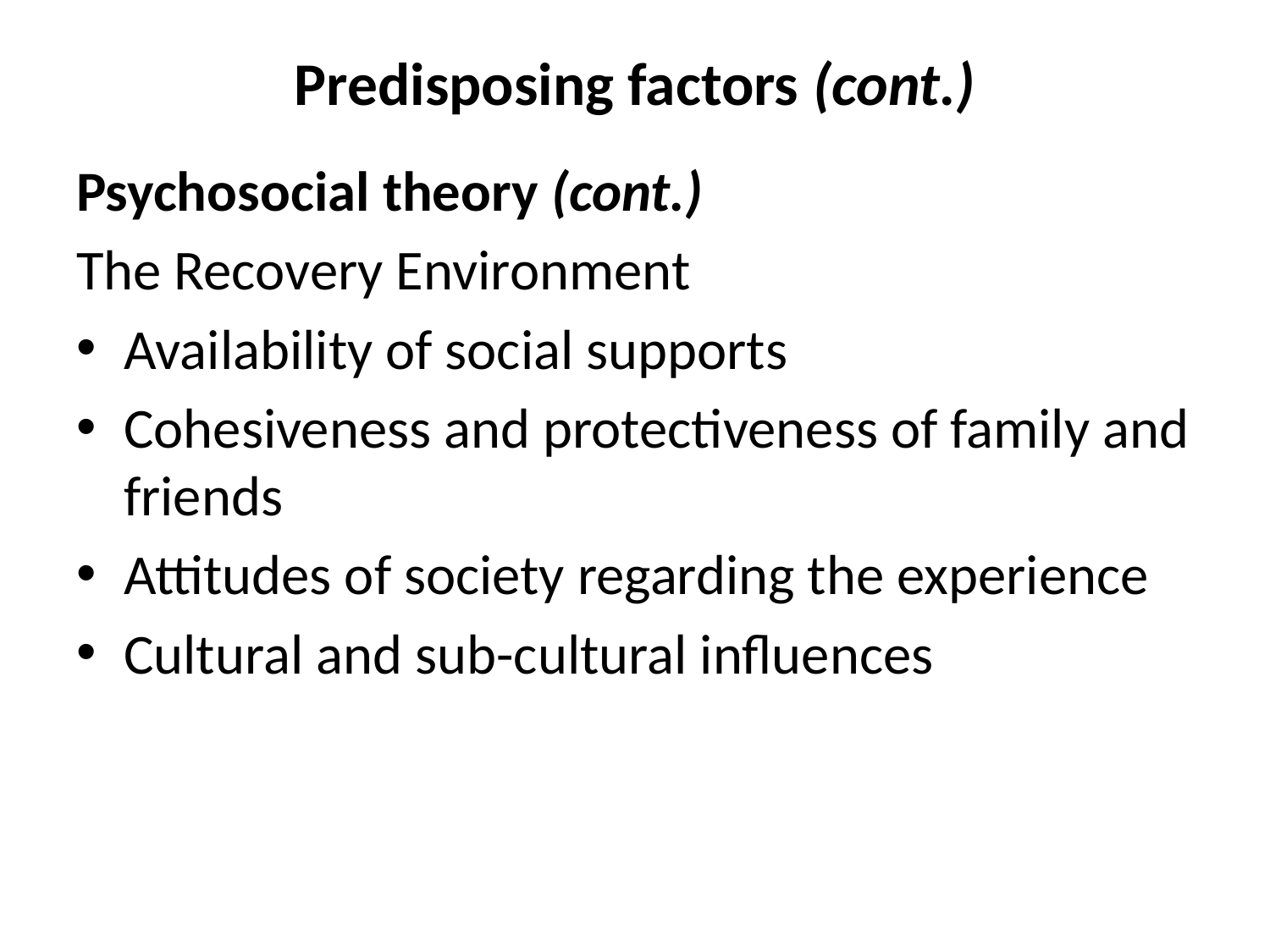

# Predisposing factors (cont.)
Psychosocial theory (cont.)
The Recovery Environment
Availability of social supports
Cohesiveness and protectiveness of family and friends
Attitudes of society regarding the experience
Cultural and sub-cultural influences